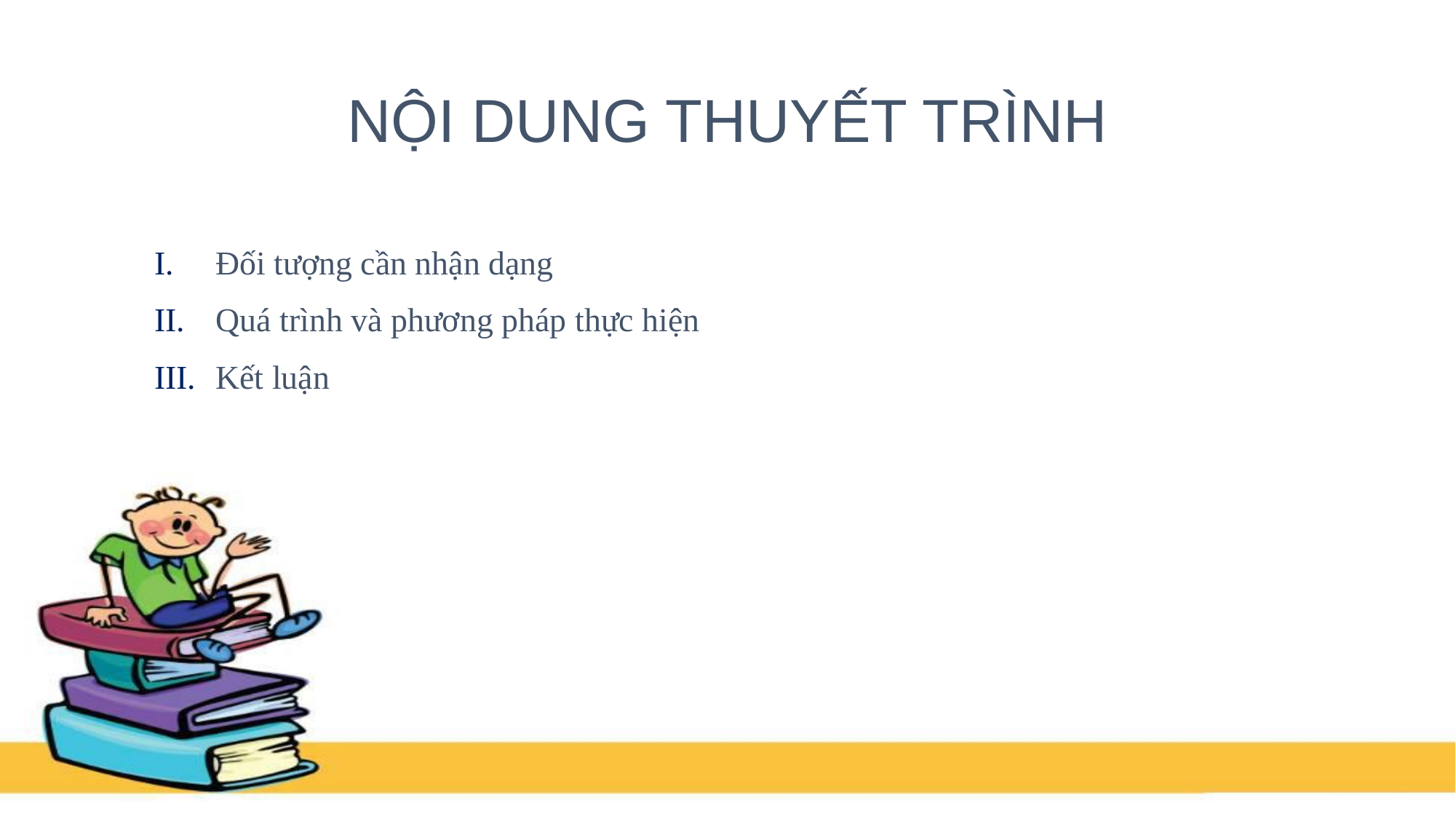

# Nội dung thuyết trình
Đối tượng cần nhận dạng
Quá trình và phương pháp thực hiện
Kết luận